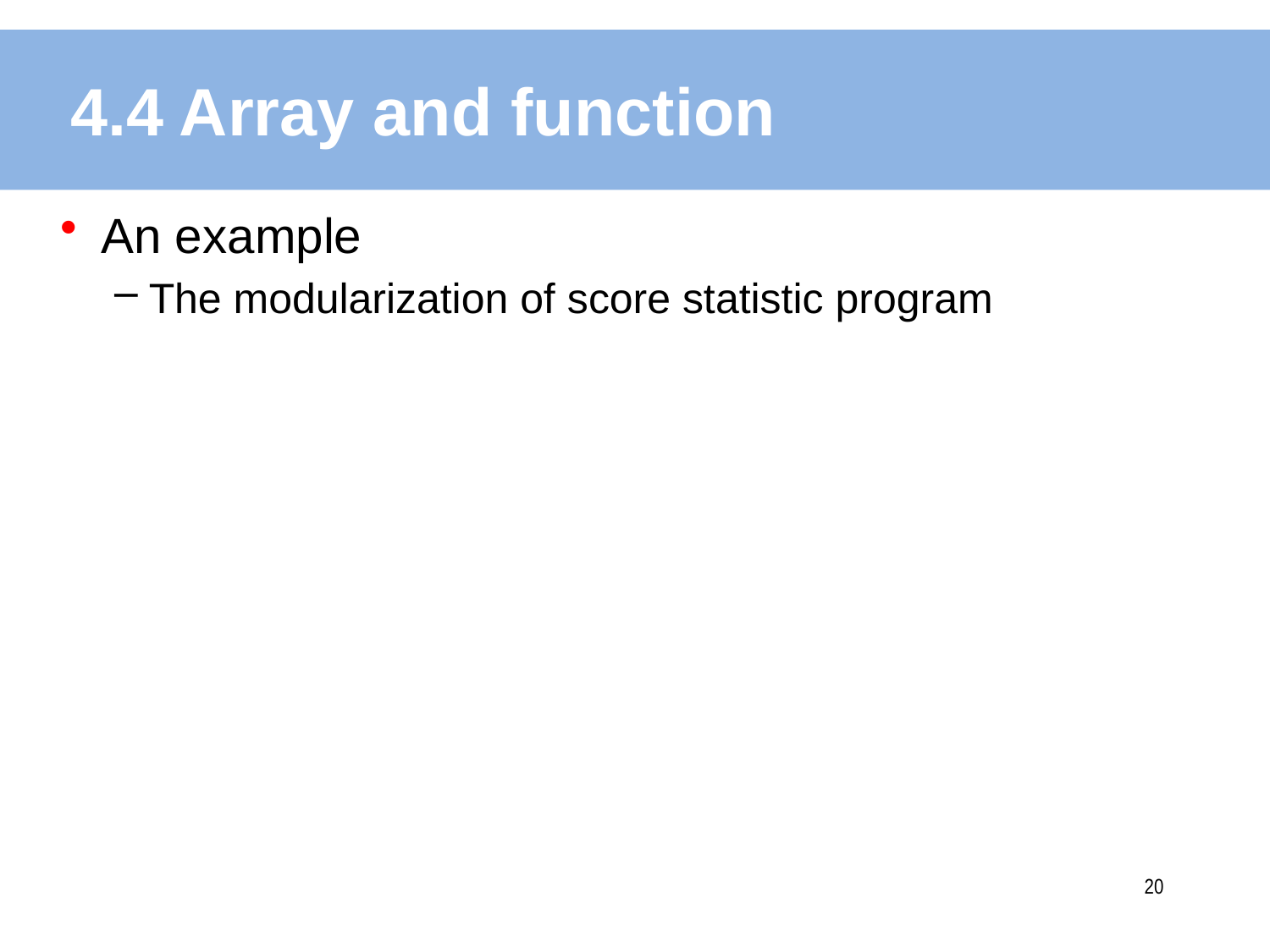

# 4.4 Array and function
An example
The modularization of score statistic program

20